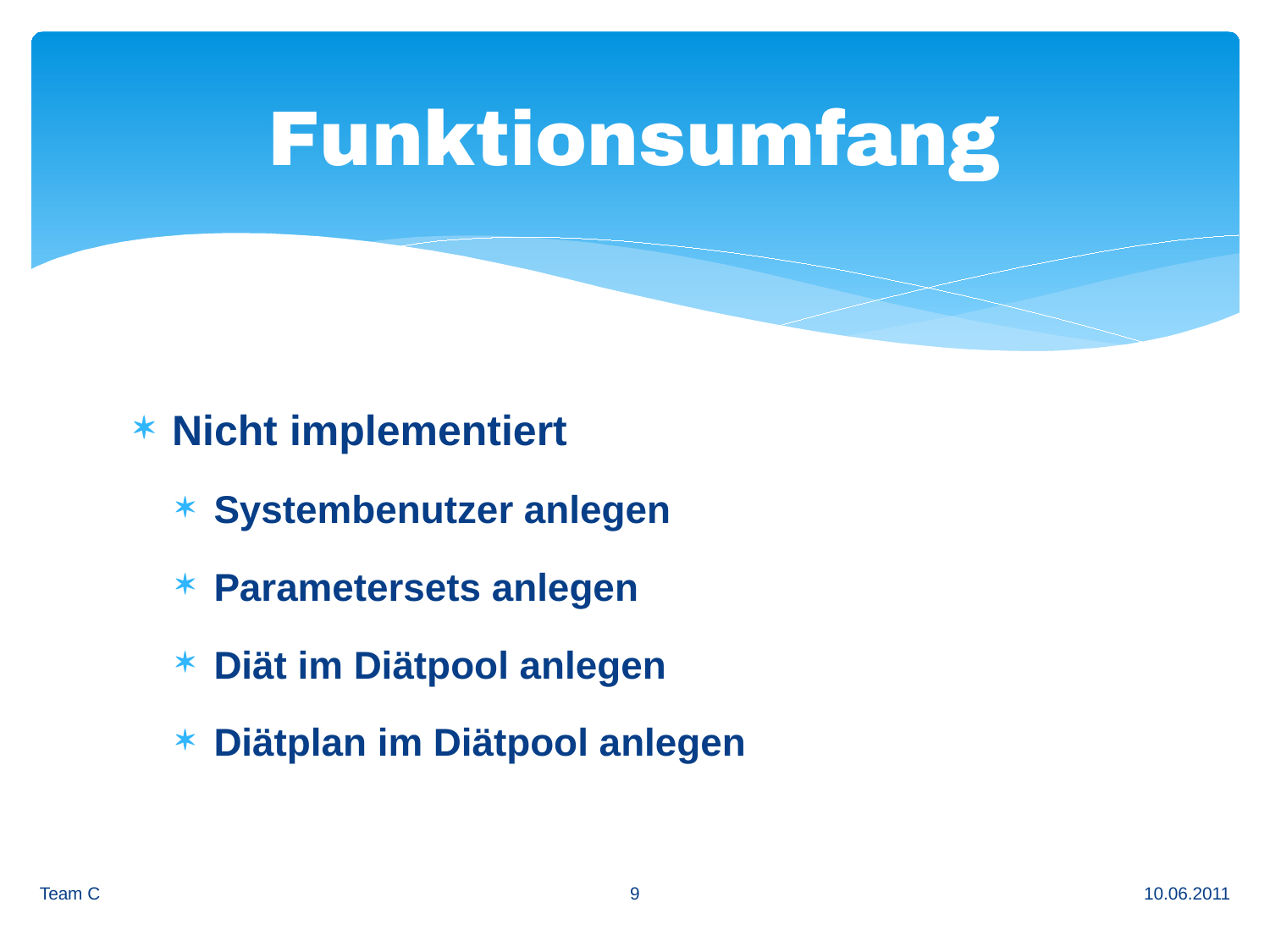

# Funktionsumfang
Nicht implementiert
Systembenutzer anlegen
Parametersets anlegen
Diät im Diätpool anlegen
Diätplan im Diätpool anlegen
9
Team C
10.06.2011